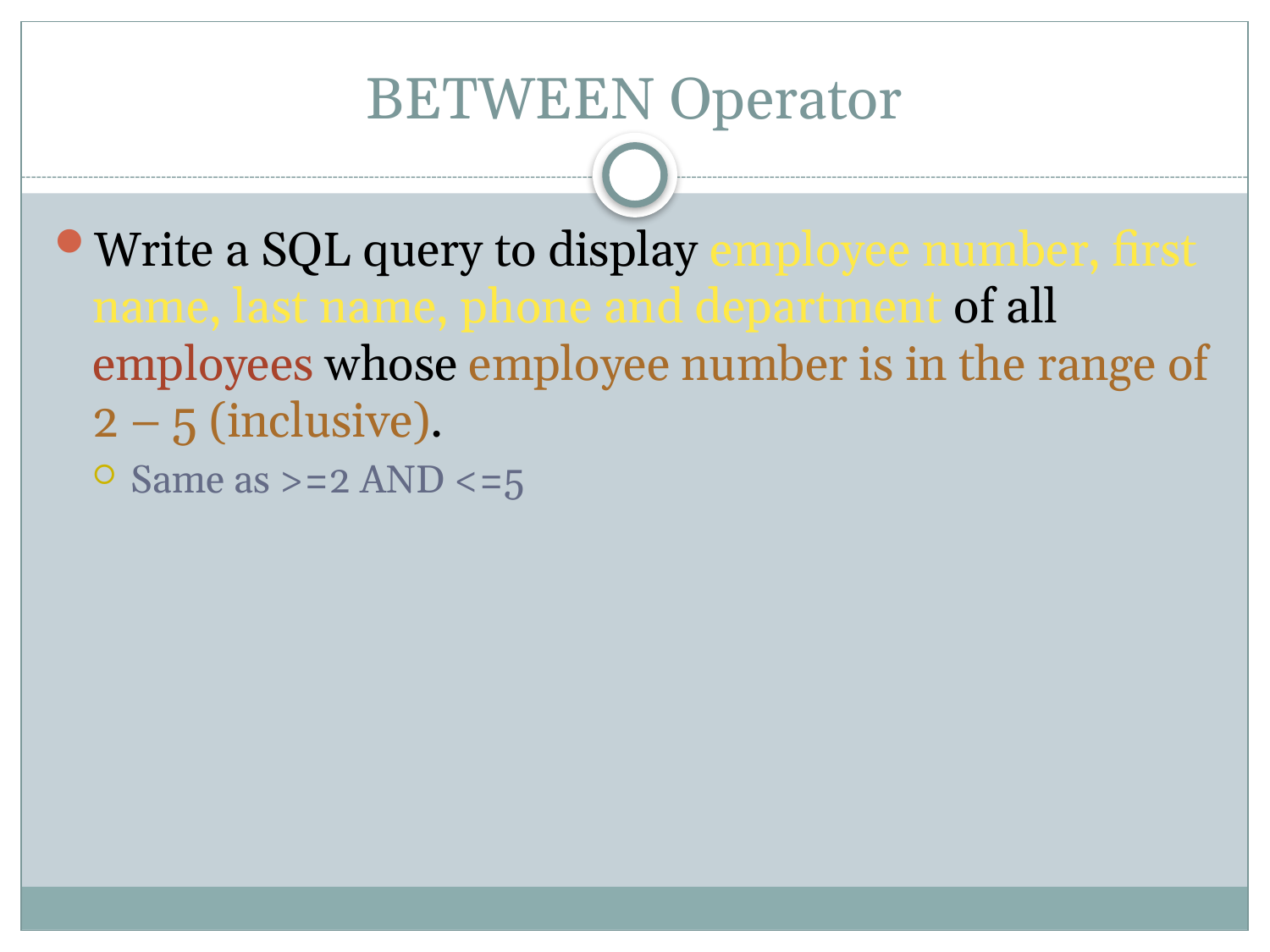

# BETWEEN Operator
Write a SQL query to display employee number, first name, last name, phone and department of all employees whose employee number is in the range of 2 – 5 (inclusive).
Same as >=2 AND <=5